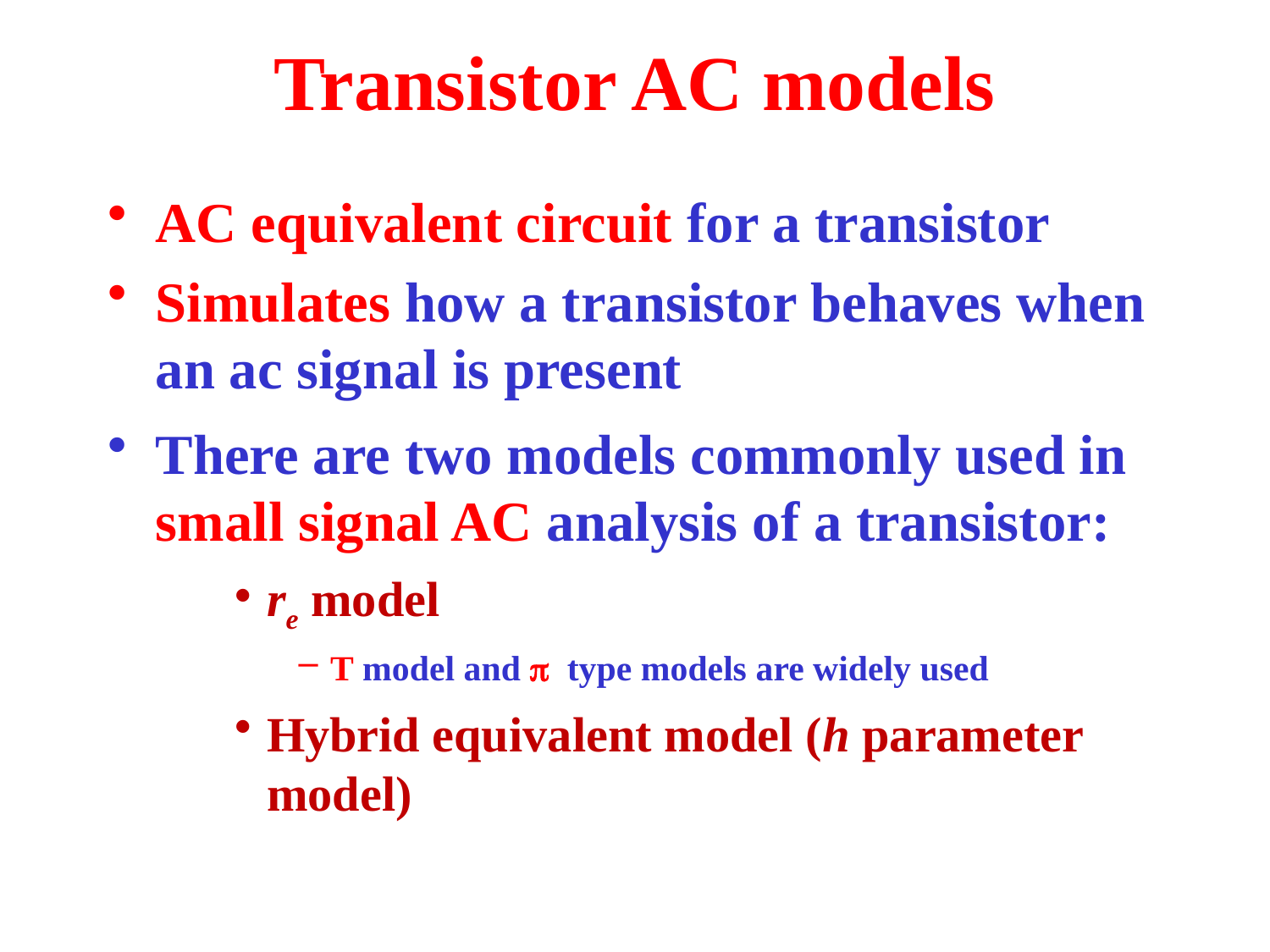

# Transistor AC models
AC equivalent circuit for a transistor
Simulates how a transistor behaves when an ac signal is present
There are two models commonly used in small signal AC analysis of a transistor:
re model
T model and π type models are widely used
Hybrid equivalent model (h parameter model)